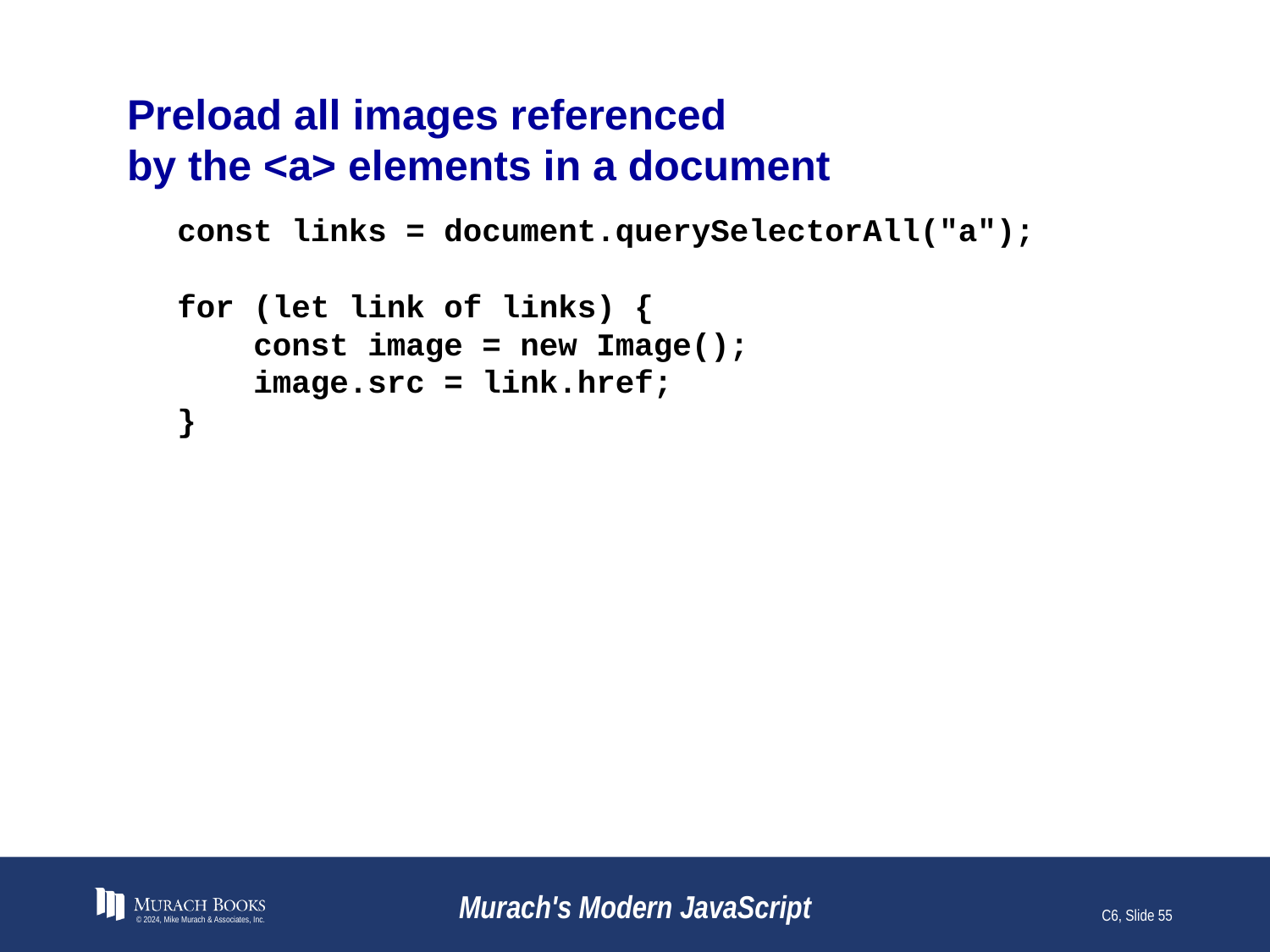

# Preload all images referenced by the <a> elements in a document
const links = document.querySelectorAll("a");

for (let link of links) {
    const image = new Image();
    image.src = link.href;
}

© 2024, Mike Murach & Associates, Inc.
Murach's Modern JavaScript

C6, Slide 55